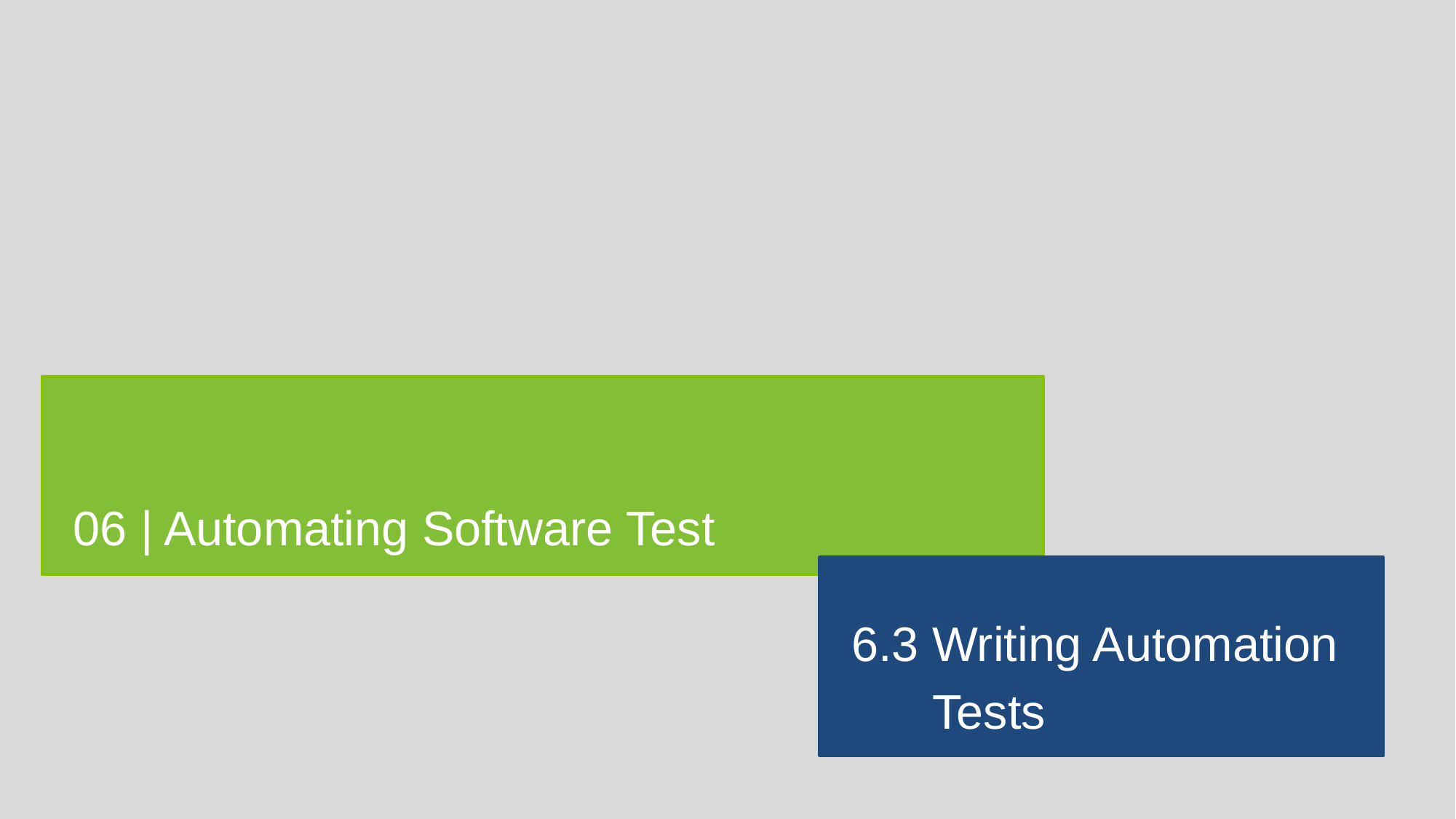

06 | Automating Software Test

6.3 Writing Automation
      Tests